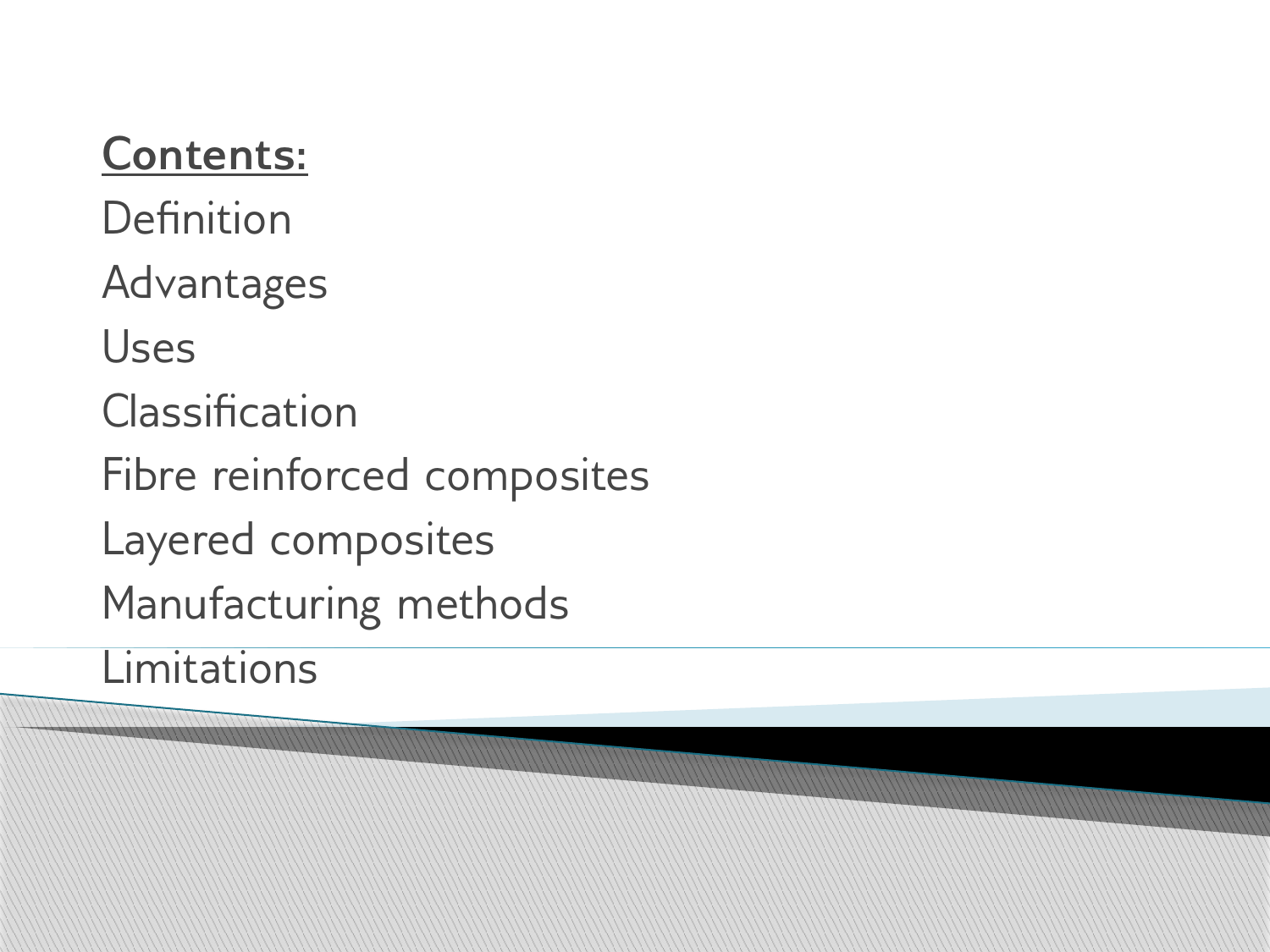

Contents:
Definition
Advantages
Uses
Classification
Fibre reinforced composites
Layered composites
Manufacturing methods
Limitations